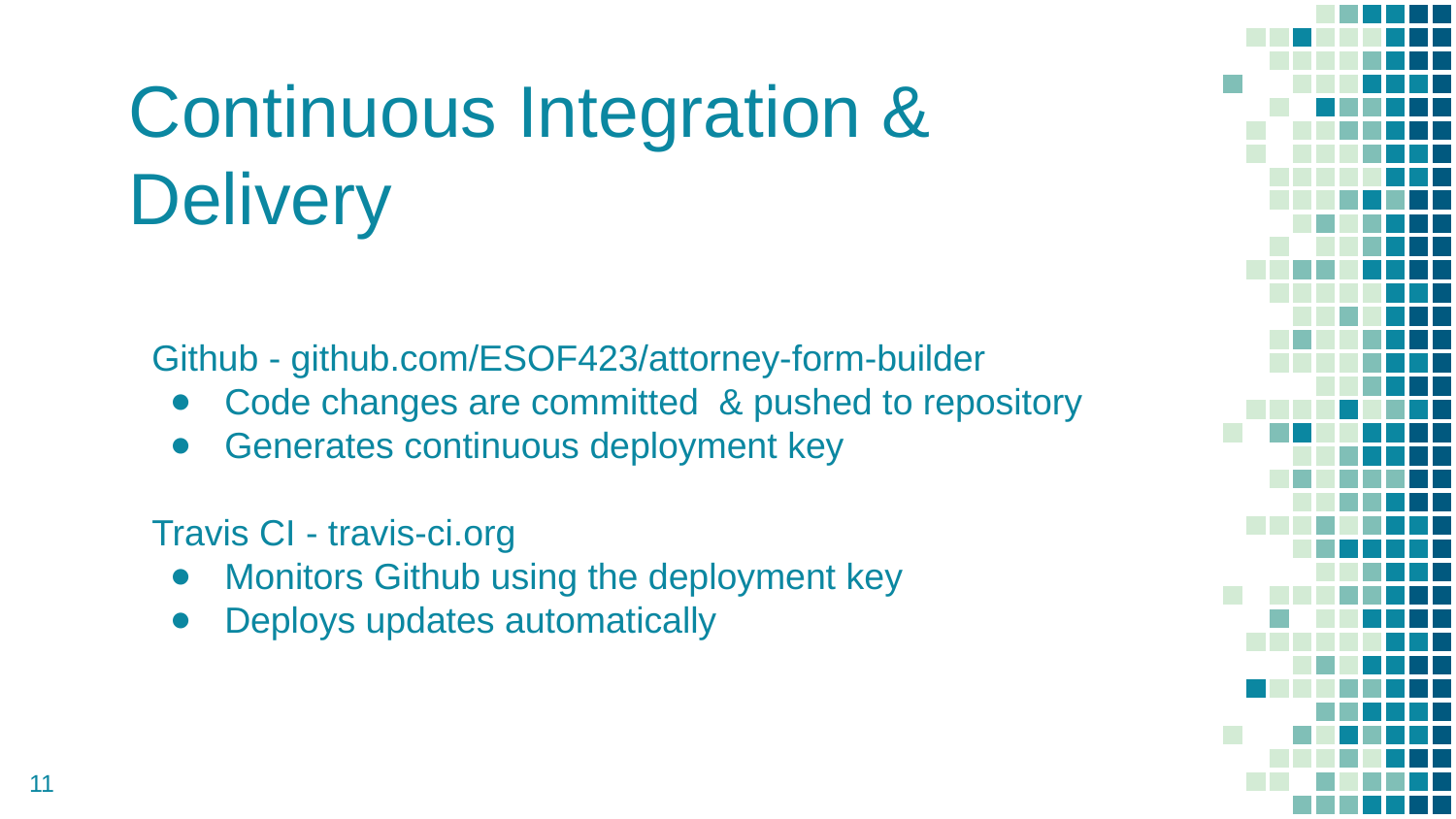

# Continuous Integration & Delivery
Github - github.com/ESOF423/attorney-form-builder
Code changes are committed  & pushed to repository
Generates continuous deployment key

Travis CI - travis-ci.org
Monitors Github using the deployment key
Deploys updates automatically

11